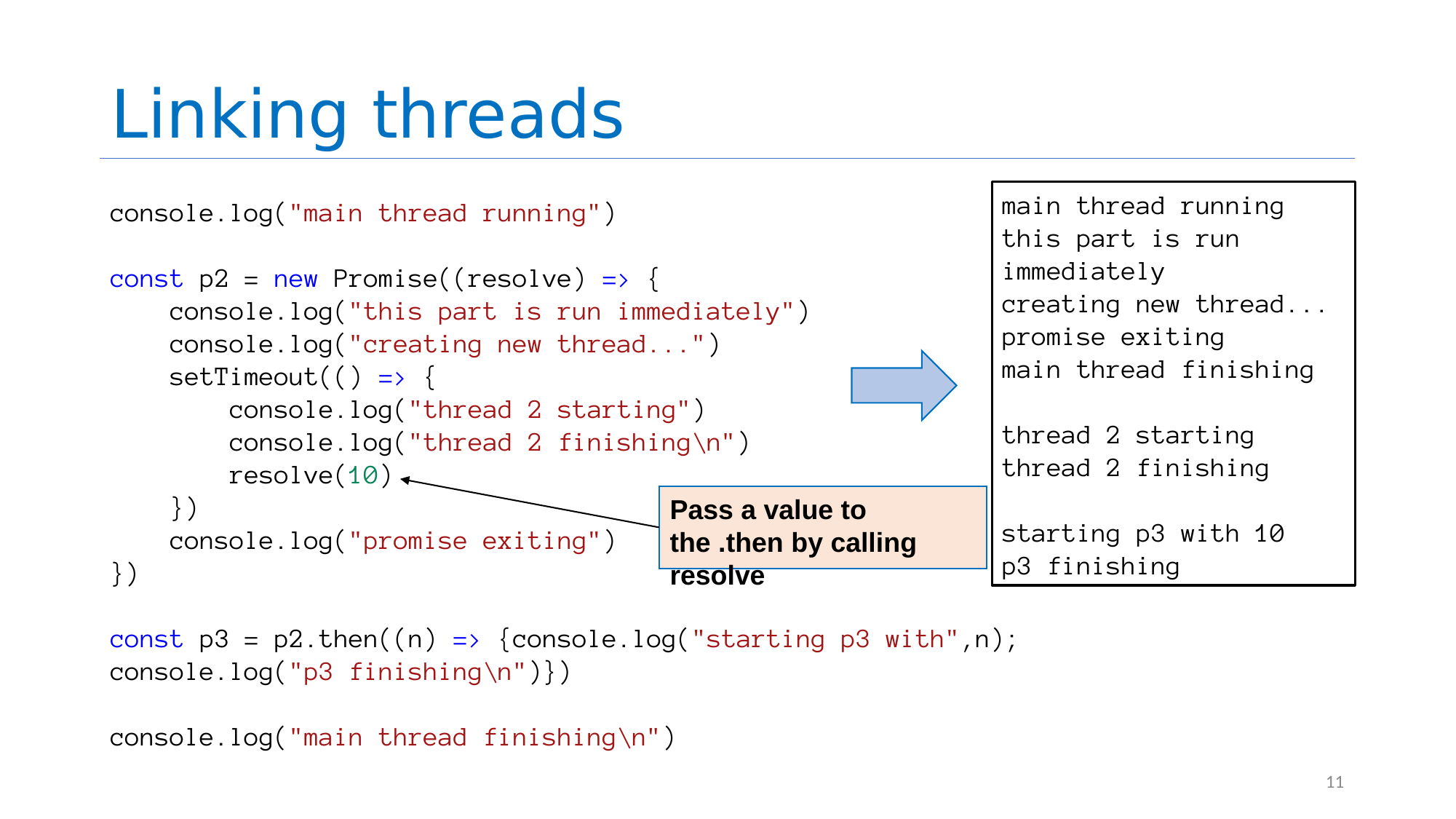

# Linking threads
main thread running
this part is run immediately
creating new thread...
promise exiting
main thread finishing

thread 2 starting
thread 2 finishing

starting p3 with 10
p3 finishing
console.log("main thread running")
const p2 = new Promise((resolve) => {
    console.log("this part is run immediately")
    console.log("creating new thread...")
    setTimeout(() => {
        console.log("thread 2 starting")
        console.log("thread 2 finishing\n")
        resolve(10)
    })
    console.log("promise exiting")
})
const p3 = p2.then((n) => {console.log("starting p3 with",n);
console.log("p3 finishing\n")})
console.log("main thread finishing\n")

Pass a value to the .then by calling resolve
11